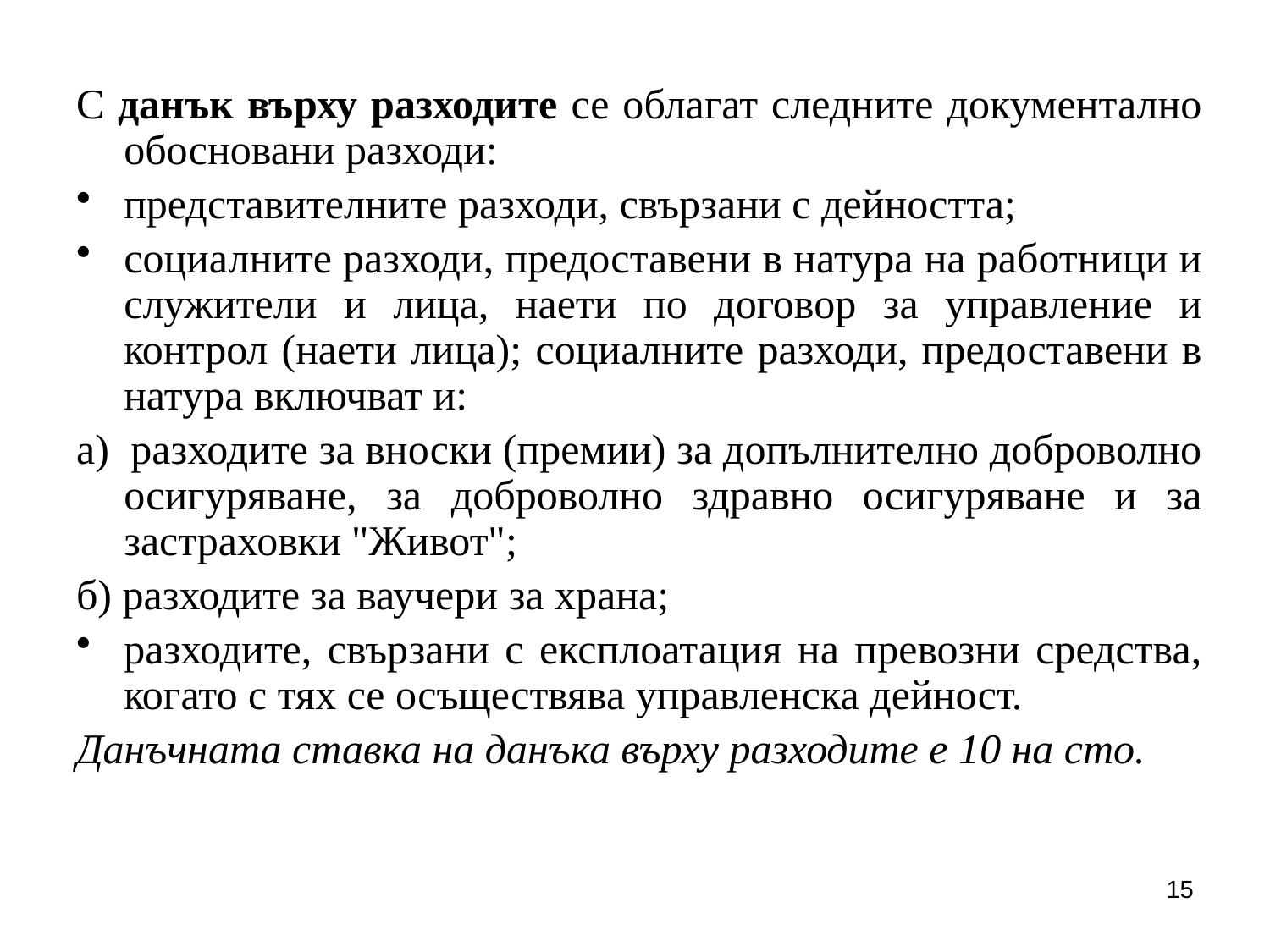

С данък върху разходите се облагат следните документално обосновани разходи:
представителните разходи, свързани с дейността;
социалните разходи, предоставени в натура на работници и служители и лица, наети по договор за управление и контрол (наети лица); социалните разходи, предоставени в натура включват и:
а)  разходите за вноски (премии) за допълнително доброволно осигуряване, за доброволно здравно осигуряване и за застраховки "Живот";
б) разходите за ваучери за храна;
разходите, свързани с експлоатация на превозни средства, когато с тях се осъществява управленска дейност.
Данъчната ставка на данъка върху разходите е 10 на сто.
15